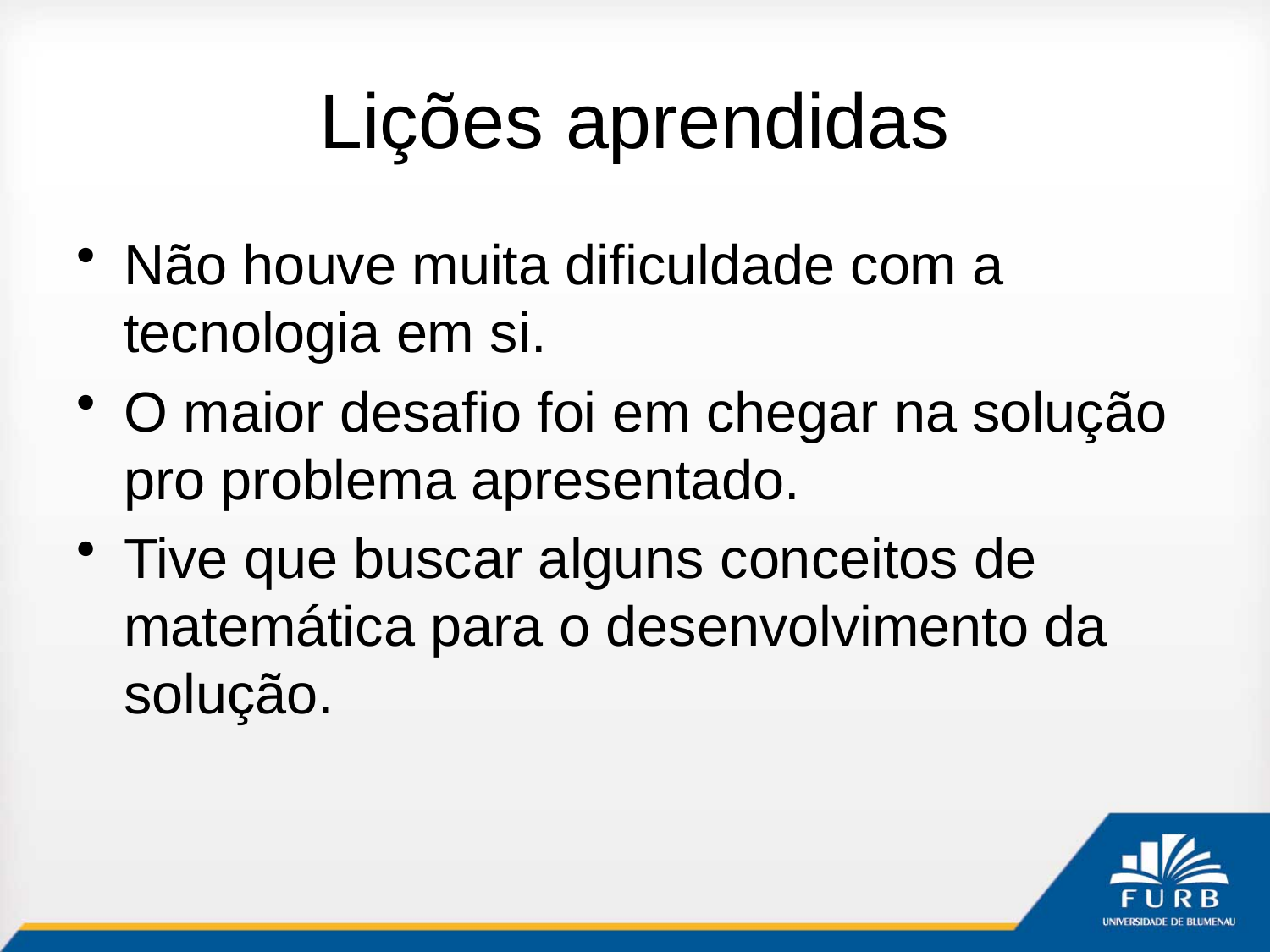

# Lições aprendidas
Não houve muita dificuldade com a tecnologia em si.
O maior desafio foi em chegar na solução pro problema apresentado.
Tive que buscar alguns conceitos de matemática para o desenvolvimento da solução.